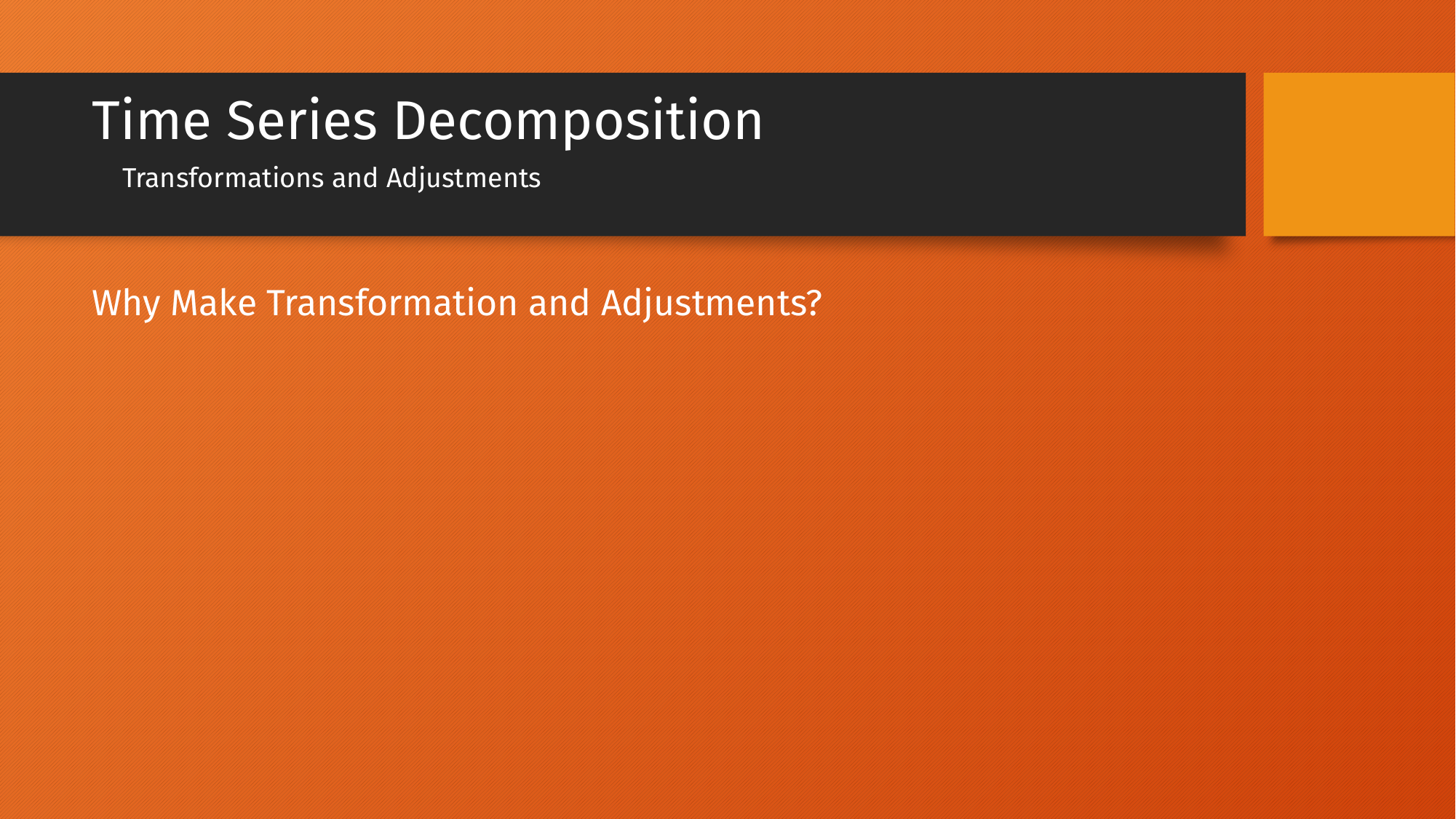

# Time Series Decomposition
Transformations and Adjustments
Why Make Transformation and Adjustments?